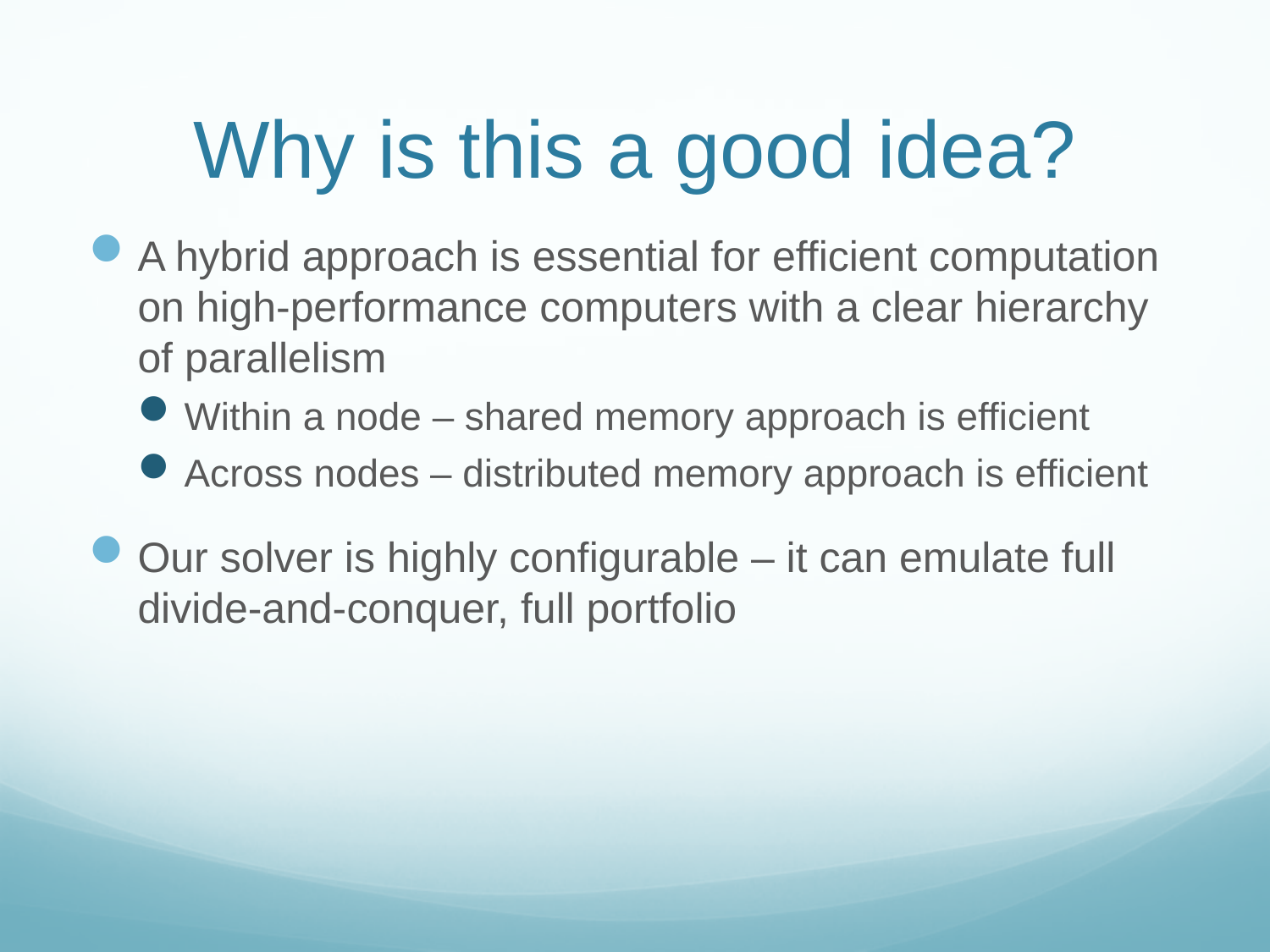

# Why is this a good idea?
A hybrid approach is essential for efficient computation on high-performance computers with a clear hierarchy of parallelism
Within a node – shared memory approach is efficient
Across nodes – distributed memory approach is efficient
Our solver is highly configurable – it can emulate full divide-and-conquer, full portfolio